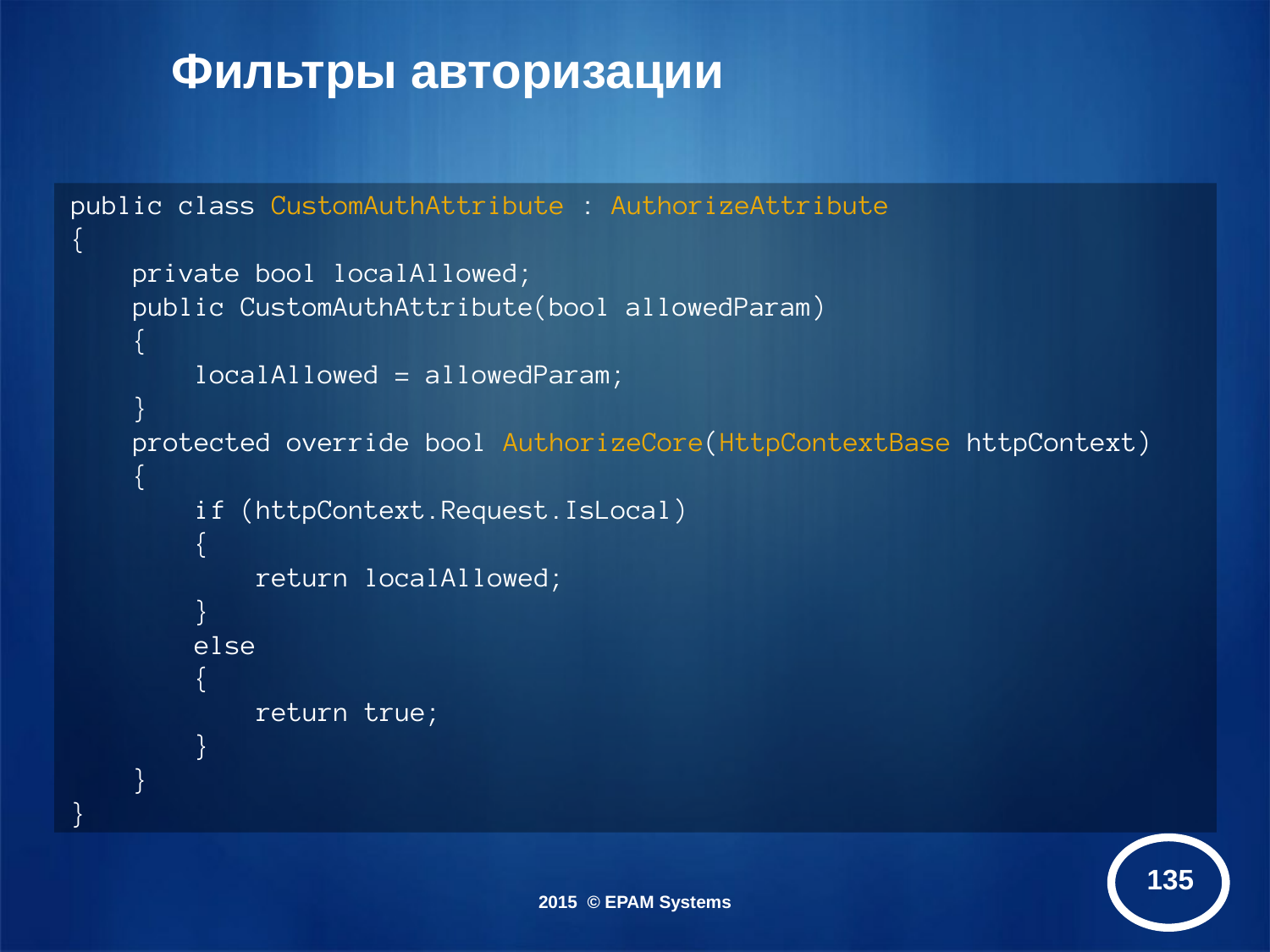

# Фильтры авторизации
public class CustomAuthAttribute : AuthorizeAttribute
{
    private bool localAllowed;
    public CustomAuthAttribute(bool allowedParam)
    {
        localAllowed = allowedParam;
    }
    protected override bool AuthorizeCore(HttpContextBase httpContext)
    {
        if (httpContext.Request.IsLocal)
        {
            return localAllowed;
        }
        else
        {
            return true;
        }
    }
}
2015  © EPAM Systems